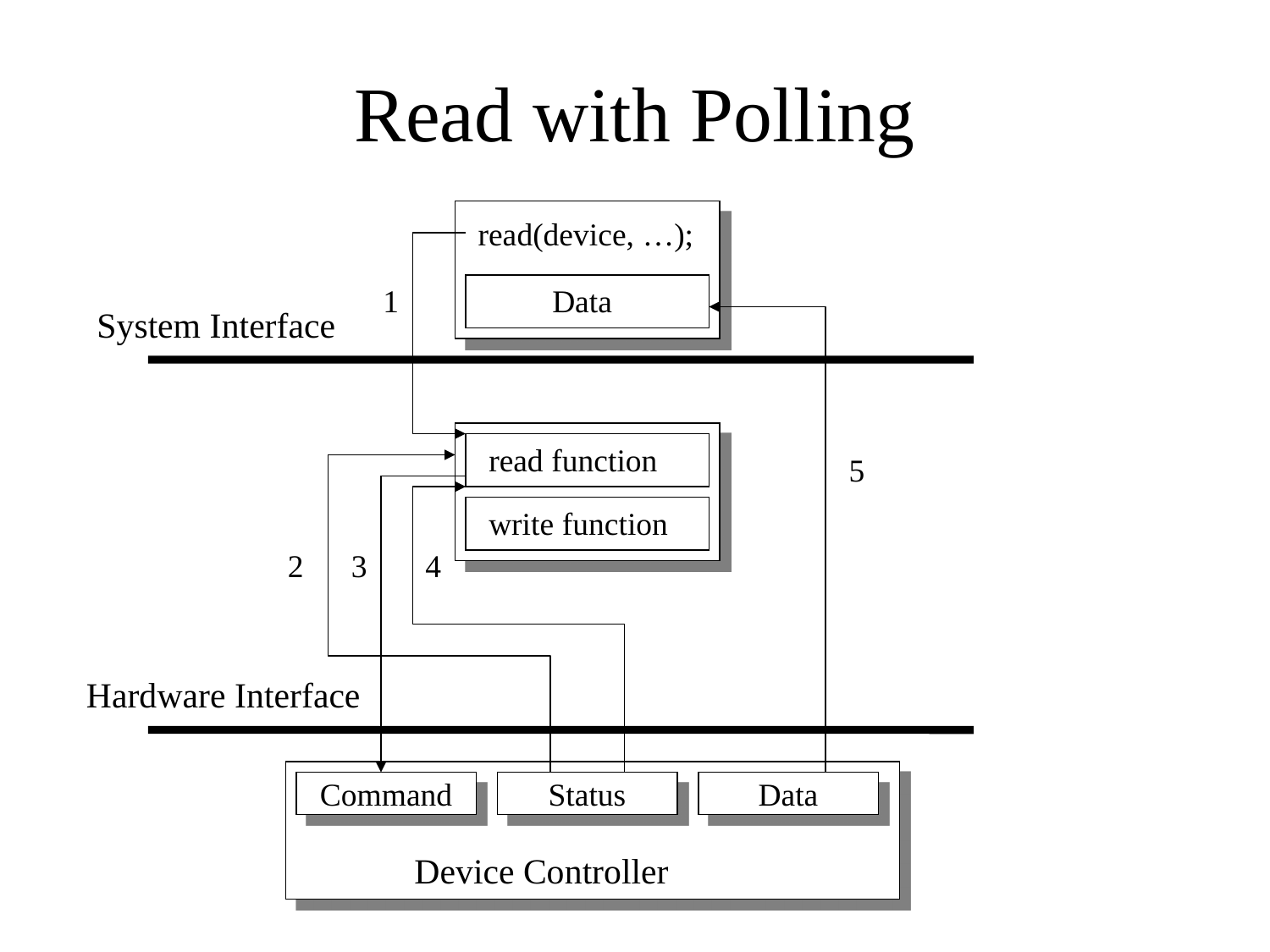

# Read with Polling

read(device, …);

1

Data
System Interface

read function
5

write function
2
3
4
Hardware Interface

Command
Status
Data
Device Controller